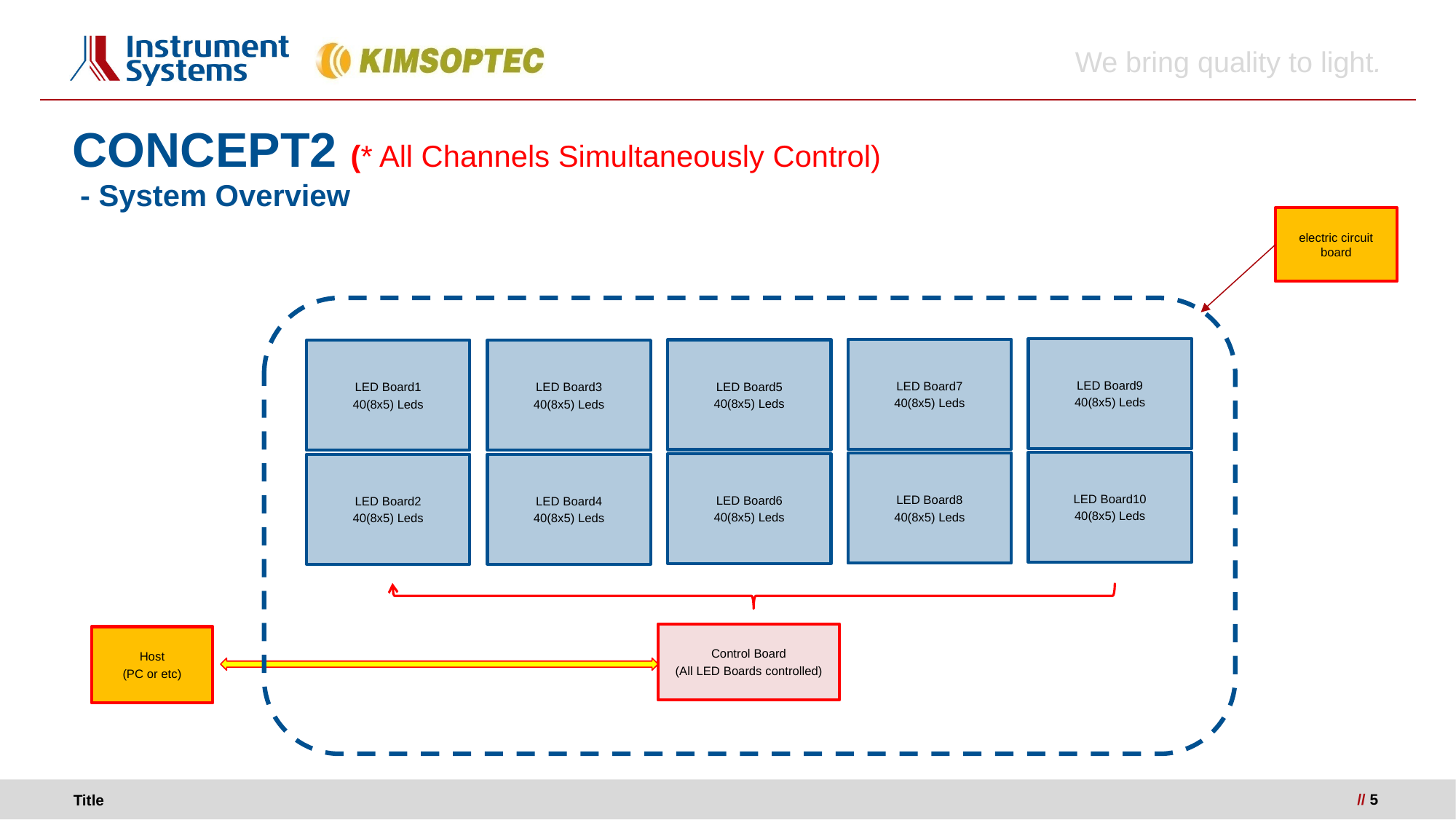

# CONCEPT2 (* All Channels Simultaneously Control)
- System Overview

electric circuit board

LED Board9
40(8x5) Leds

LED Board7
40(8x5) Leds

LED Board5
40(8x5) Leds

LED Board1
40(8x5) Leds

LED Board3
40(8x5) Leds

LED Board10
40(8x5) Leds

LED Board8
40(8x5) Leds

LED Board6
40(8x5) Leds

LED Board2
40(8x5) Leds

LED Board4
40(8x5) Leds

Control Board
(All LED Boards controlled)

Host
(PC or etc)

 // 5